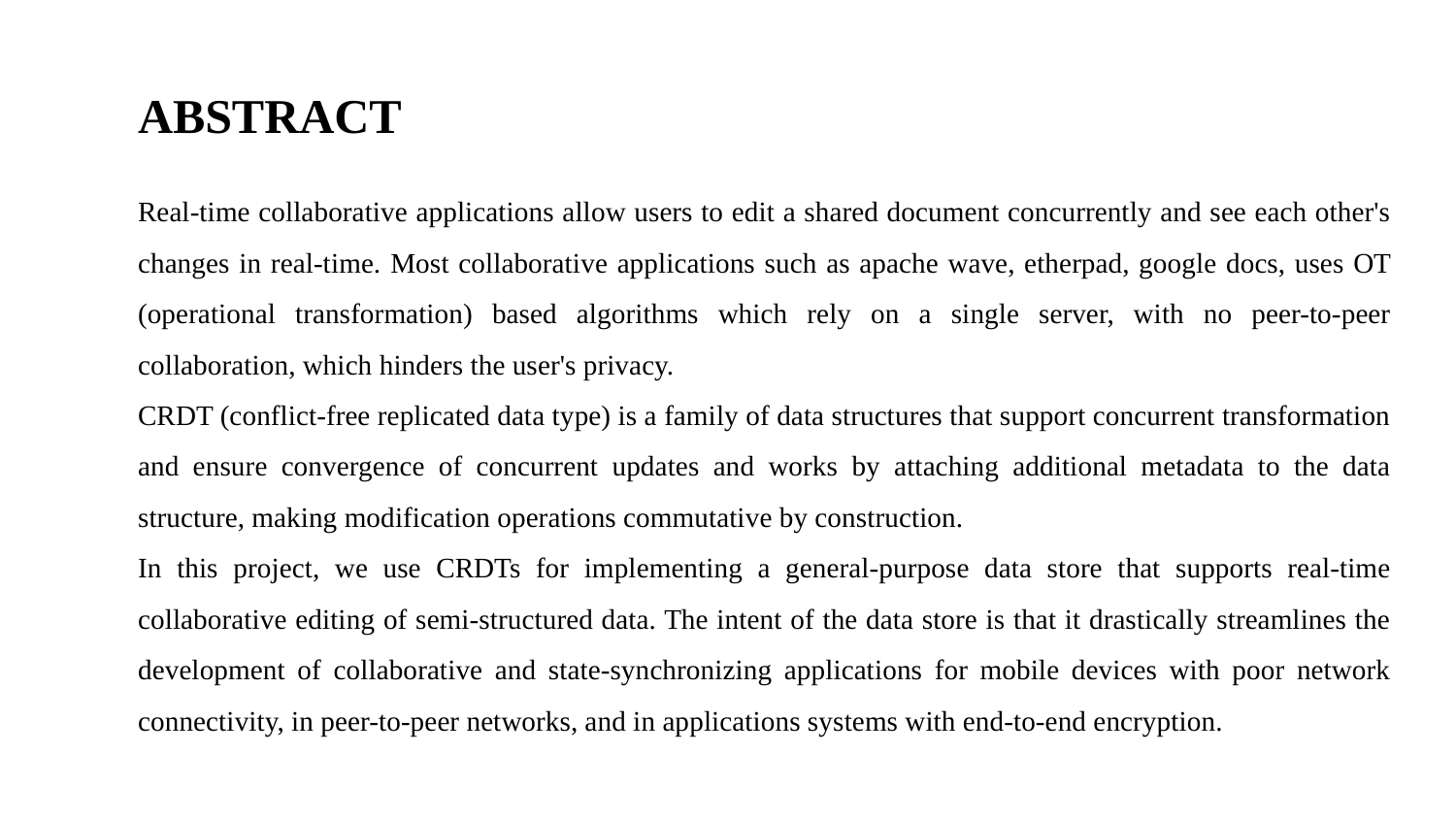

# ABSTRACT
Real-time collaborative applications allow users to edit a shared document concurrently and see each other's changes in real-time. Most collaborative applications such as apache wave, etherpad, google docs, uses OT (operational transformation) based algorithms which rely on a single server, with no peer-to-peer collaboration, which hinders the user's privacy.
CRDT (conflict-free replicated data type) is a family of data structures that support concurrent transformation and ensure convergence of concurrent updates and works by attaching additional metadata to the data structure, making modification operations commutative by construction.
In this project, we use CRDTs for implementing a general-purpose data store that supports real-time collaborative editing of semi-structured data. The intent of the data store is that it drastically streamlines the development of collaborative and state-synchronizing applications for mobile devices with poor network connectivity, in peer-to-peer networks, and in applications systems with end-to-end encryption.